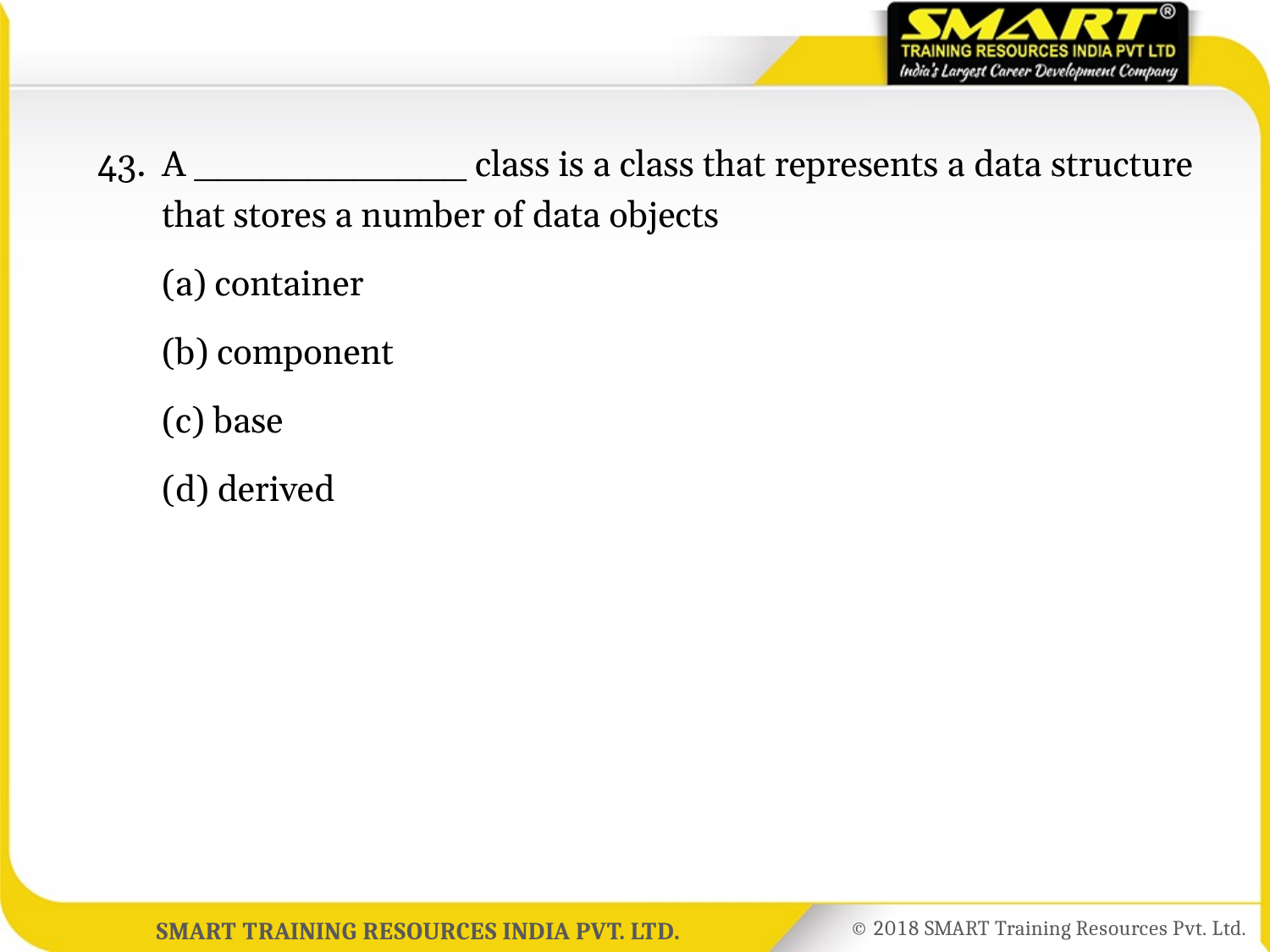

43.	A ____________ class is a class that represents a data structure that stores a number of data objects
	(a) container
	(b) component
	(c) base
	(d) derived